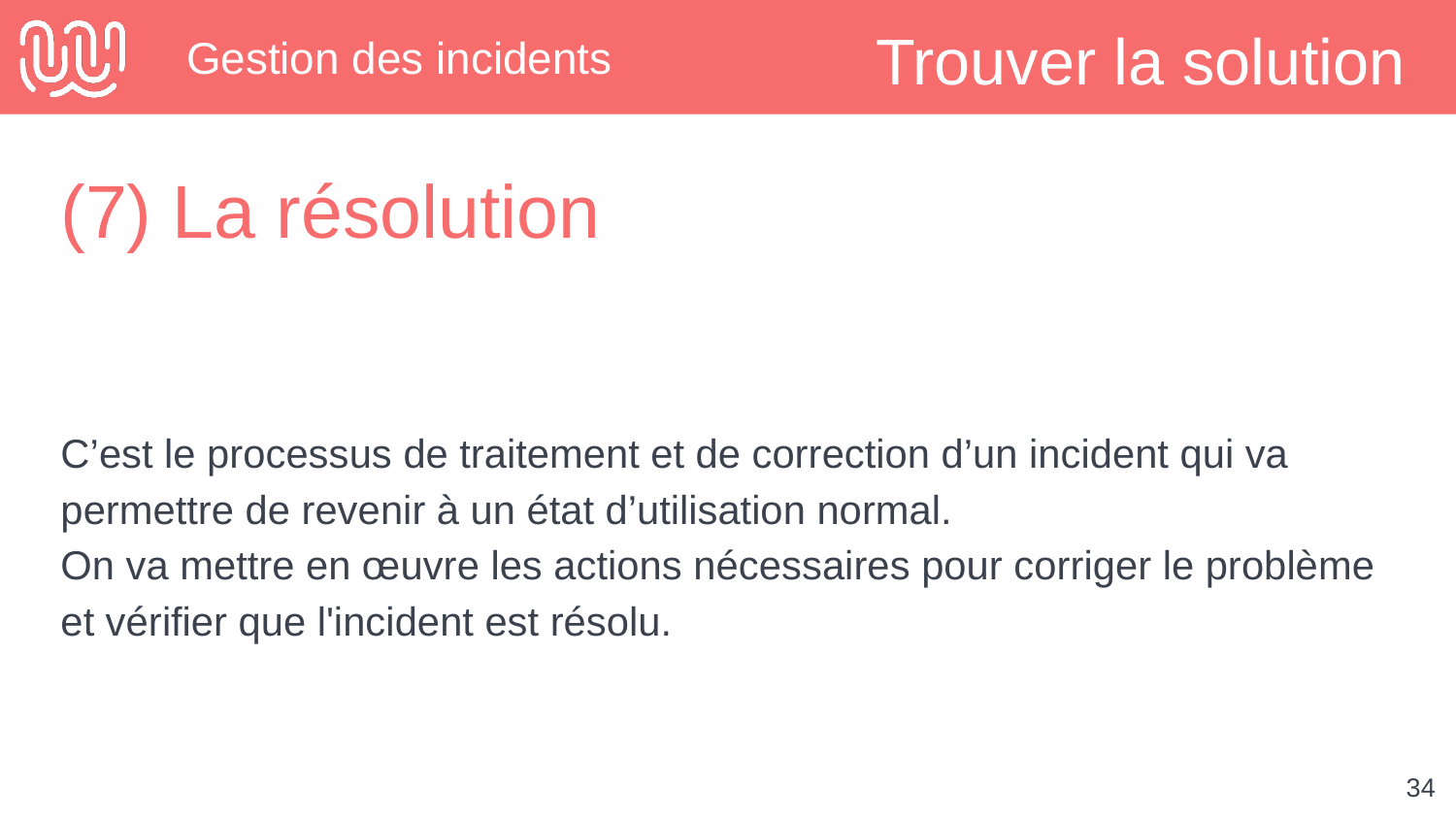

# Gestion des incidents
Trouver la solution
(7) La résolution
C’est le processus de traitement et de correction d’un incident qui va permettre de revenir à un état d’utilisation normal.
On va mettre en œuvre les actions nécessaires pour corriger le problème et vérifier que l'incident est résolu.
34